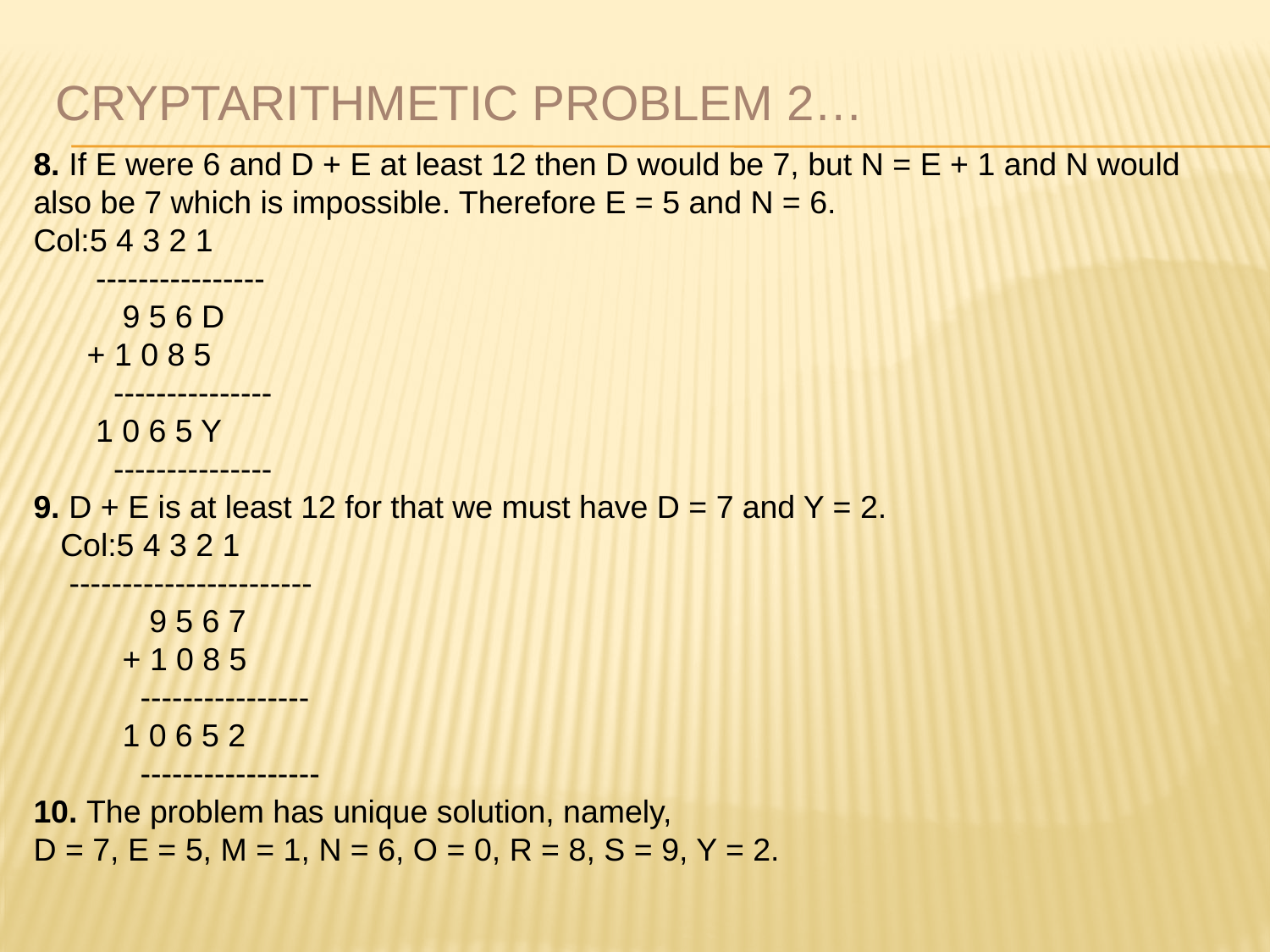

# Cryptarithmetic Problem 2…
8. If E were 6 and D + E at least 12 then D would be 7, but N = E + 1 and N would
also be 7 which is impossible. Therefore E = 5 and N = 6.
Col:5 4 3 2 1
       ----------------
          9 5 6 D
      + 1 0 8 5
         ---------------
       1 0 6 5 Y
         ---------------
9. D + E is at least 12 for that we must have D = 7 and Y = 2.
   Col:5 4 3 2 1
    -----------------------
             9 5 6 7
          + 1 0 8 5
            ----------------
          1 0 6 5 2
            -----------------
10. The problem has unique solution, namely,
D = 7, E = 5, M = 1, N = 6, O = 0, R = 8, S = 9, Y = 2.